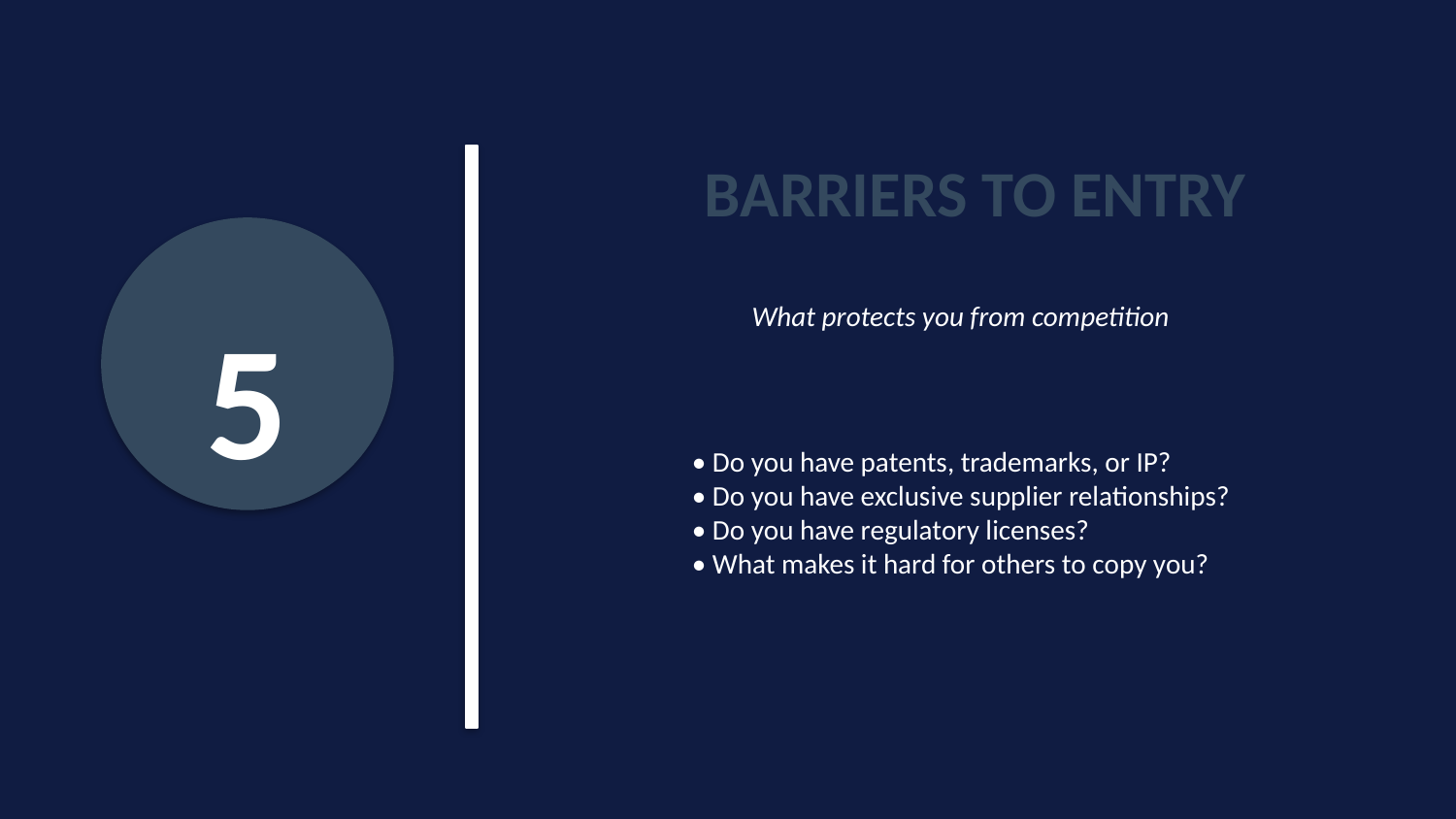

BARRIERS TO ENTRY

5
What protects you from competition
• Do you have patents, trademarks, or IP?
• Do you have exclusive supplier relationships?
• Do you have regulatory licenses?
• What makes it hard for others to copy you?